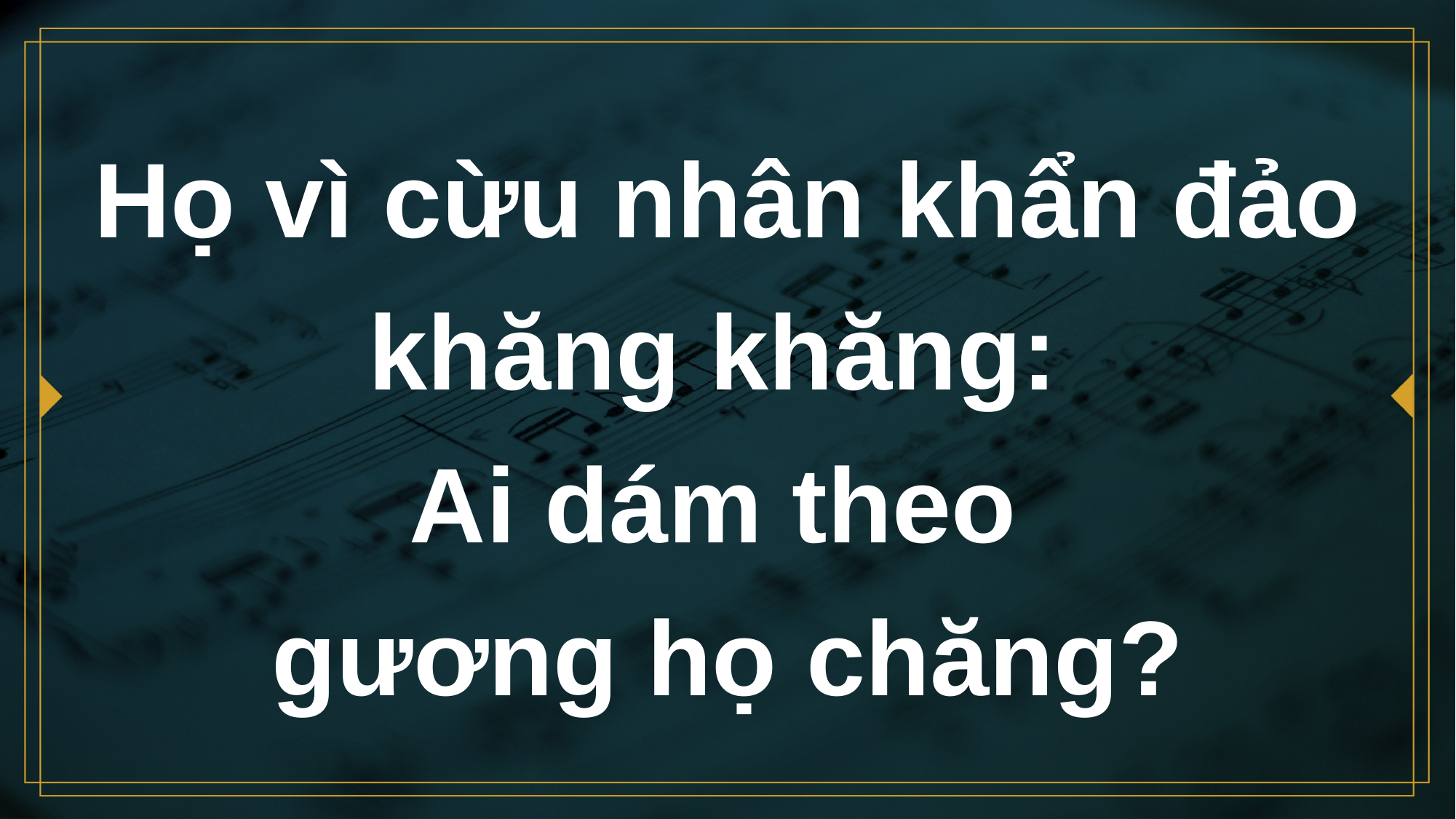

# Họ vì cừu nhân khẩn đảo khăng khăng: Ai dám theo gương họ chăng?